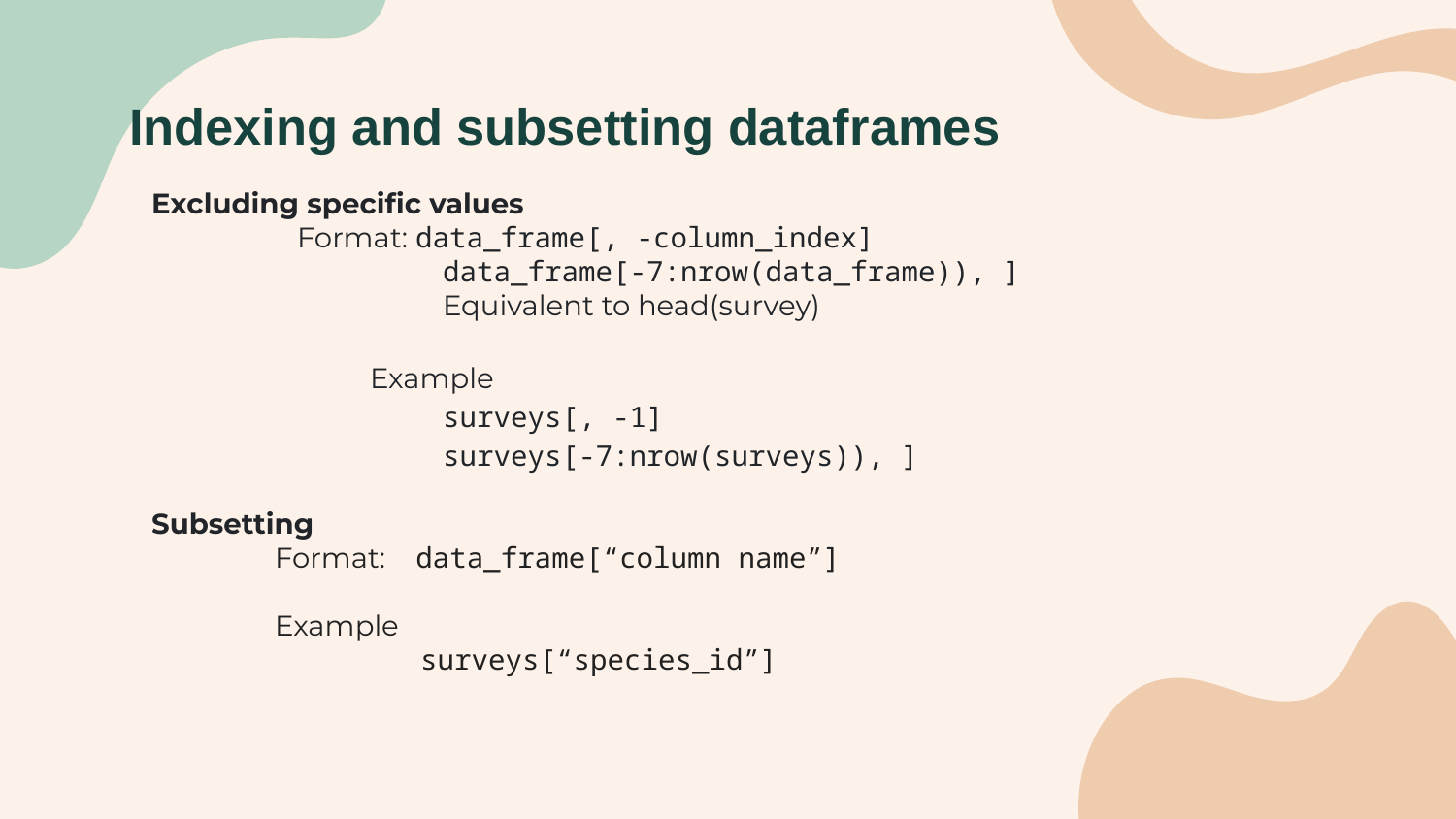

Indexing and subsetting dataframes
Excluding specific values
	Format: data_frame[, -column_index]
		data_frame[-7:nrow(data_frame)), ]
		Equivalent to head(survey)

	Example
	surveys[, -1]
	surveys[-7:nrow(surveys)), ]

Subsetting
	Format:    data_frame[“column name”]

	Example
		surveys[“species_id”]